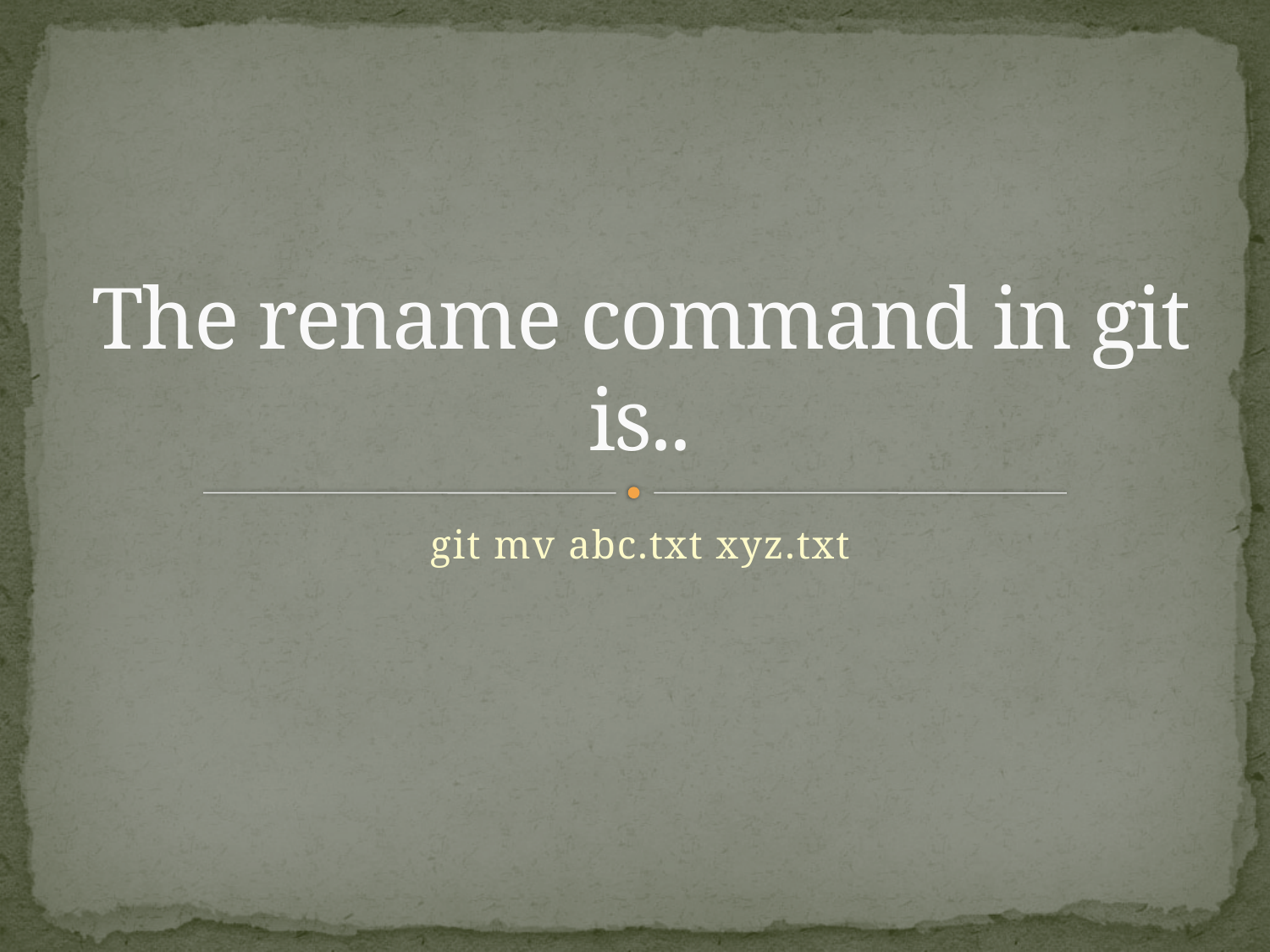

# The rename command in git is..
git mv abc.txt xyz.txt